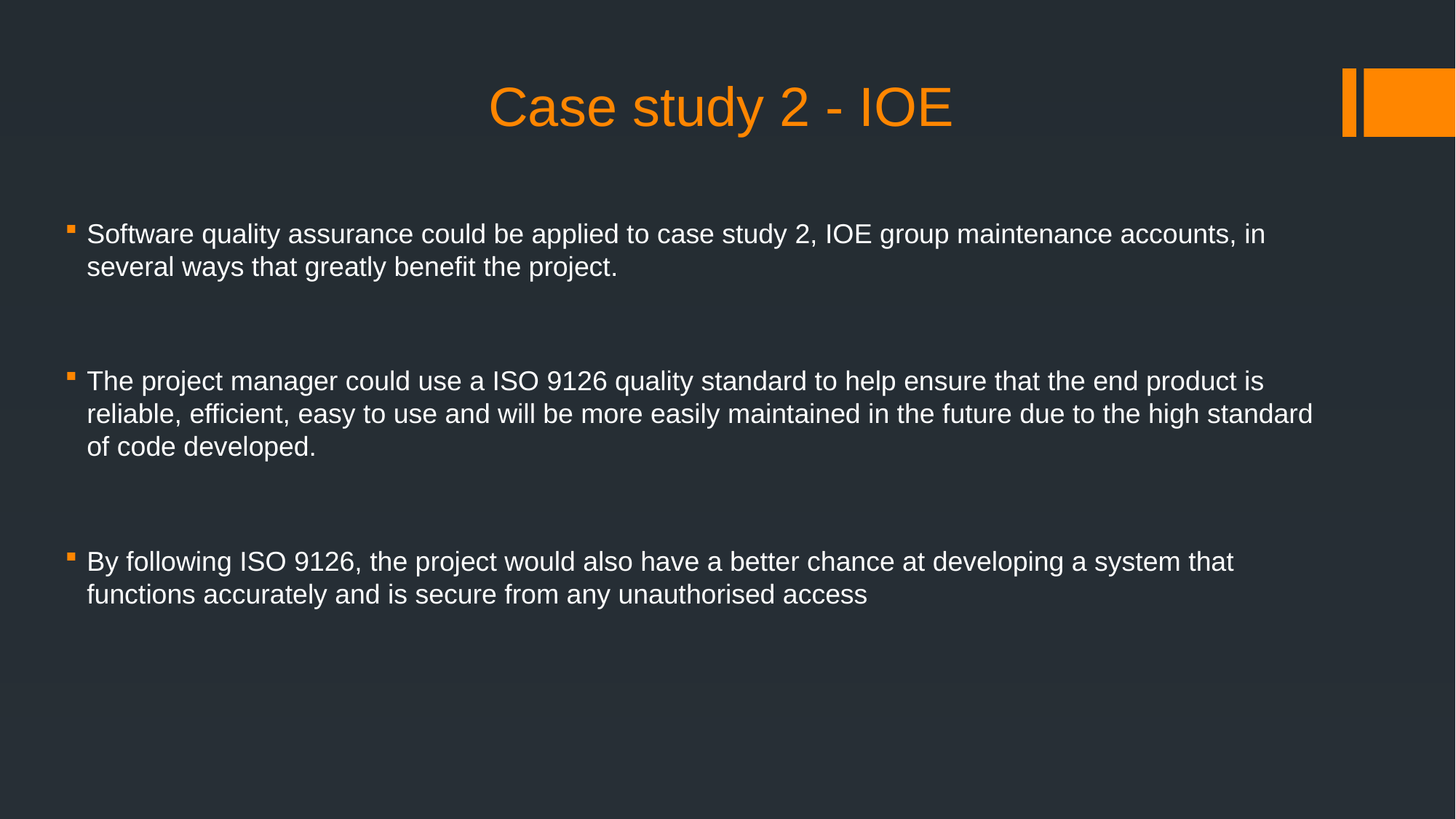

# Case study 2 - IOE

Software quality assurance could be applied to case study 2, IOE group maintenance accounts, in several ways that greatly benefit the project.

The project manager could use a ISO 9126 quality standard to help ensure that the end product is reliable, efficient, easy to use and will be more easily maintained in the future due to the high standard of code developed.

By following ISO 9126, the project would also have a better chance at developing a system that functions accurately and is secure from any unauthorised access